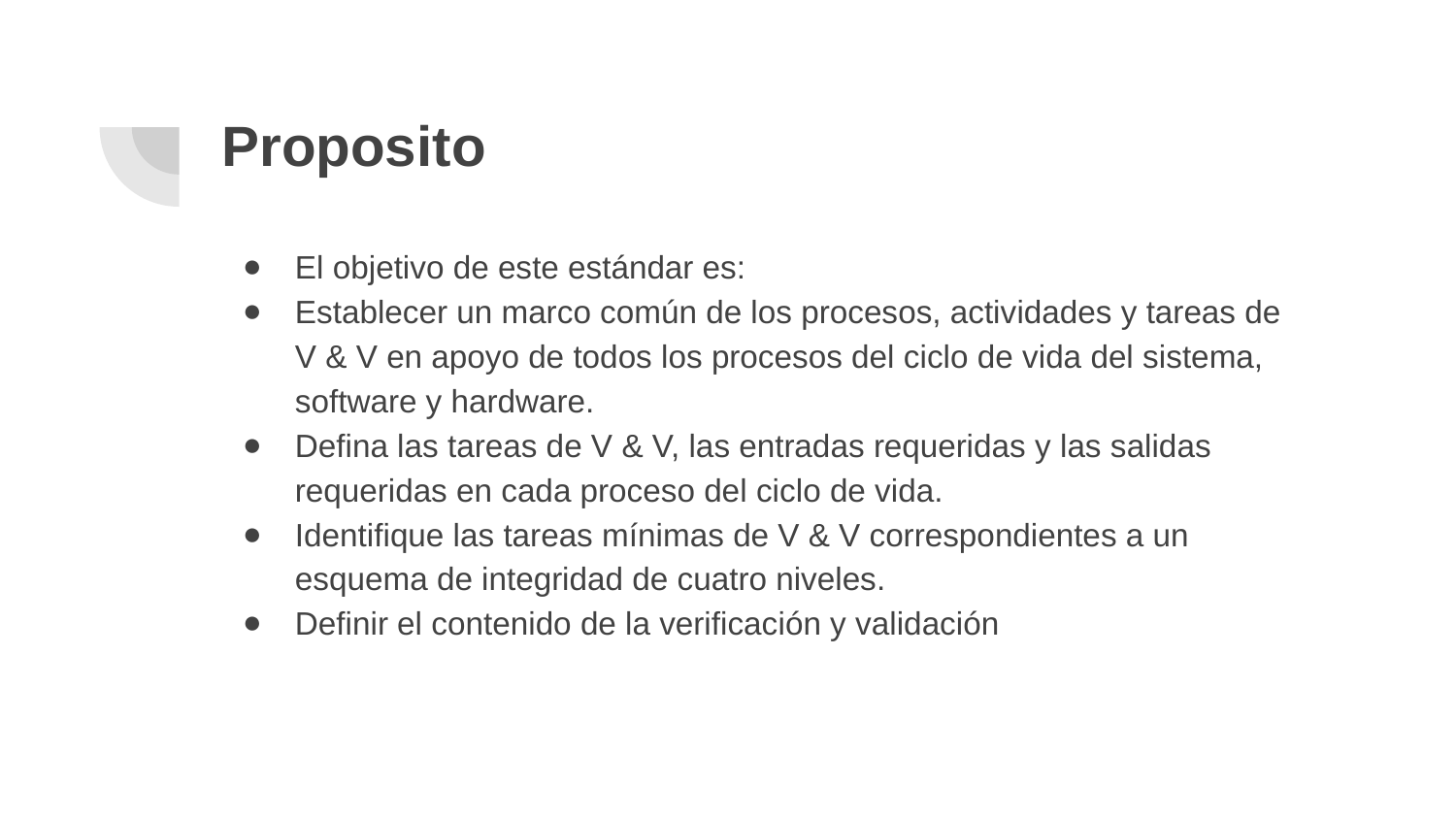

# Proposito
El objetivo de este estándar es:
Establecer un marco común de los procesos, actividades y tareas de V & V en apoyo de todos los procesos del ciclo de vida del sistema, software y hardware.
Defina las tareas de V & V, las entradas requeridas y las salidas requeridas en cada proceso del ciclo de vida.
Identifique las tareas mínimas de V & V correspondientes a un esquema de integridad de cuatro niveles.
Definir el contenido de la verificación y validación